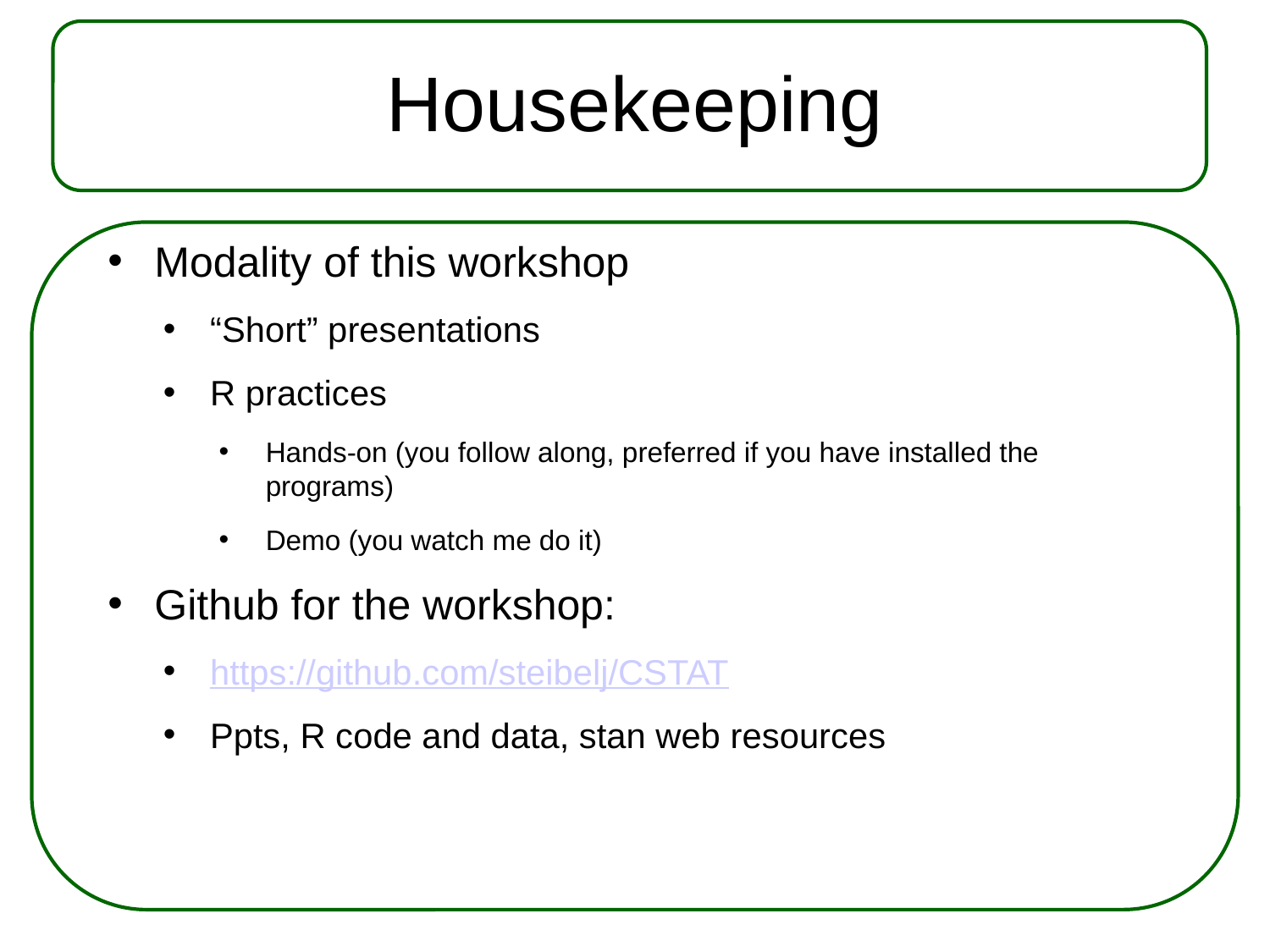

Housekeeping
Modality of this workshop
“Short” presentations
R practices
Hands-on (you follow along, preferred if you have installed the programs)
Demo (you watch me do it)
Github for the workshop:
https://github.com/steibelj/CSTAT
Ppts, R code and data, stan web resources